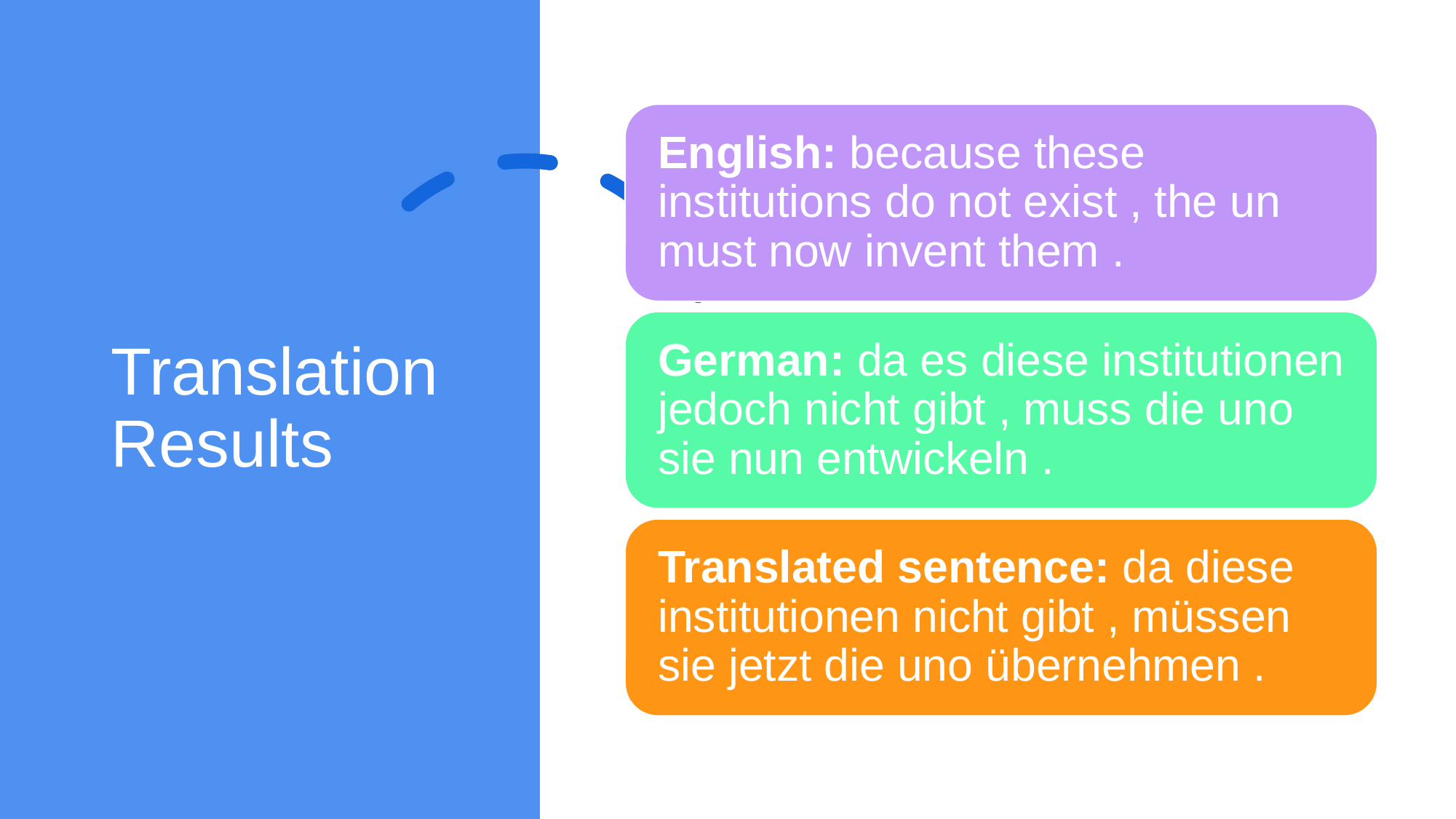

# Translation Results
English: because these institutions do not exist , the un must now invent them .
German: da es diese institutionen jedoch nicht gibt , muss die uno sie nun entwickeln .
Translated sentence: da diese institutionen nicht gibt , müssen sie jetzt die uno übernehmen .